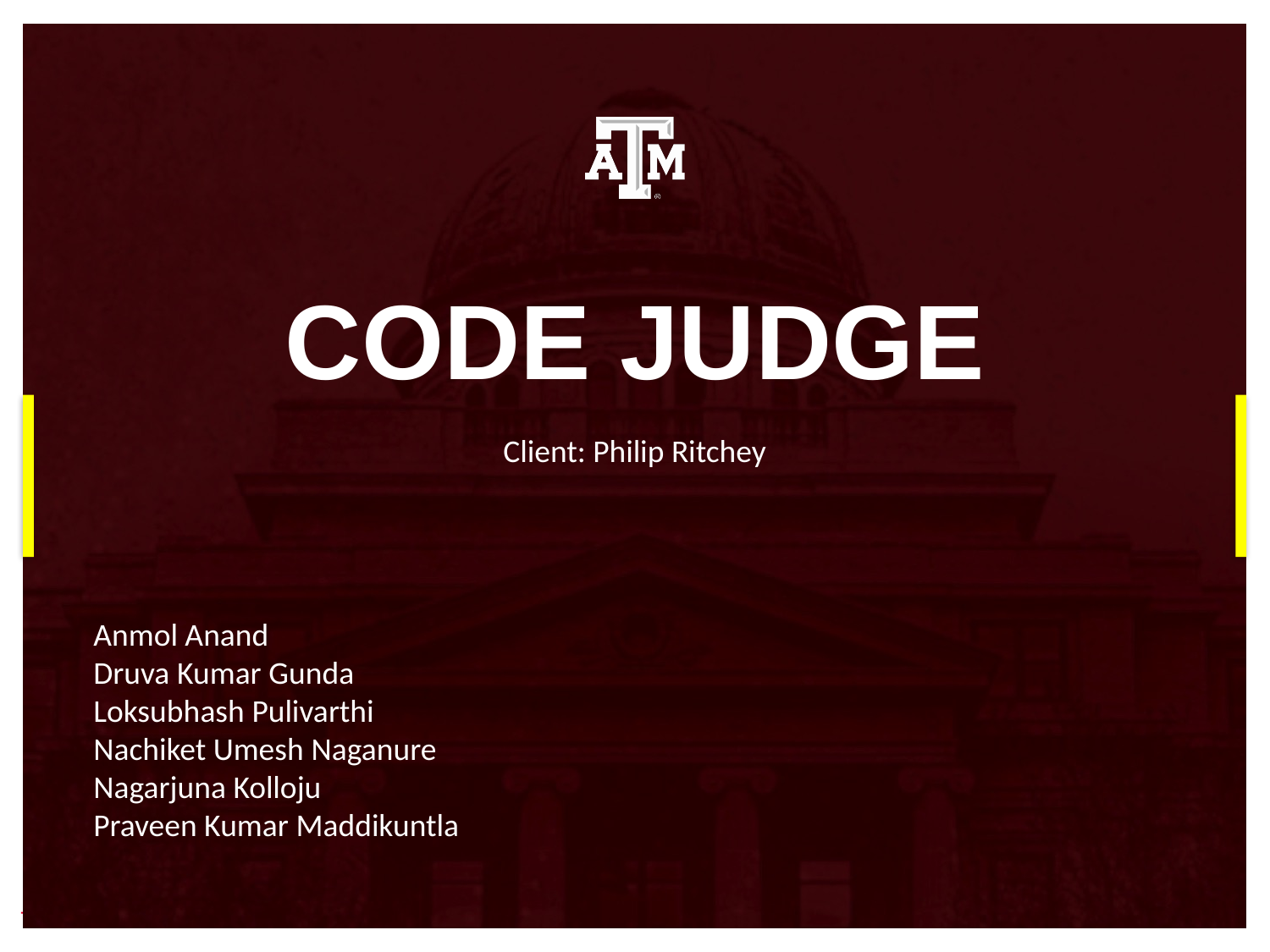

# CODE JUDGE
Client: Philip Ritchey
Anmol Anand
Druva Kumar Gunda
Loksubhash Pulivarthi
Nachiket Umesh Naganure
Nagarjuna Kolloju
Praveen Kumar Maddikuntla